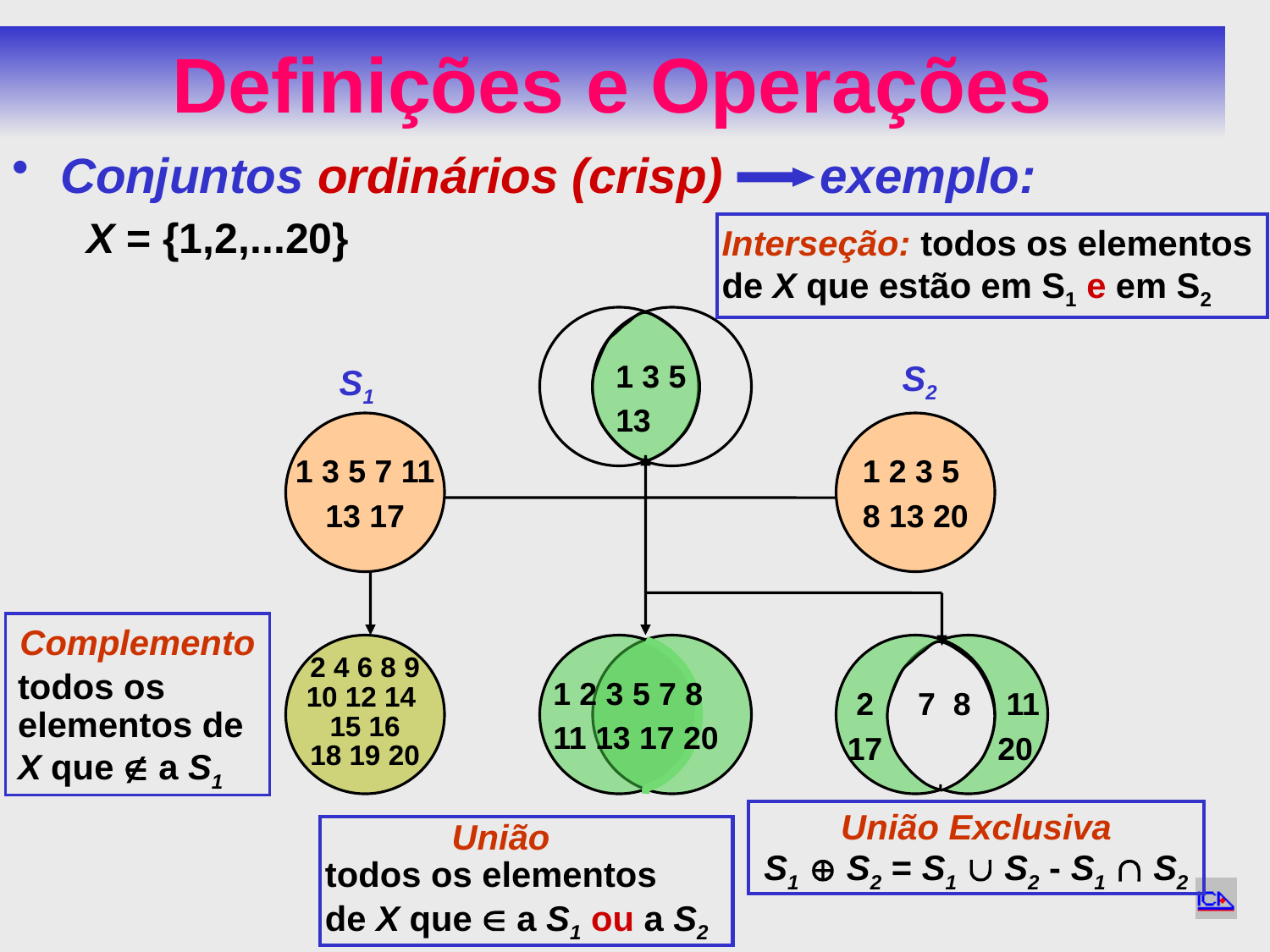

# Definições e Operações
Conjuntos ordinários (crisp)       exemplo:
X = {1,2,...20}

Interseção: todos os elementos de X que estão em S1 e em S2

1 3 5
13
S2
S1
 1 3 5 7 11
13 17
1 2 3 5
8 13 20

Complemento
todos os elementos de X que ∉ a S1
 2 4 6 8 9
10 12 14
15 16
18 19 20

1 2 3 5 7 8
11 13 17 20
  2     7  8    11
 17             20
União Exclusiva
S1 ⊕ S2 = S1 ∪ S2 - S1 ∩ S2
             União
todos os elementos
de X que ∈ a S1 ou a S2